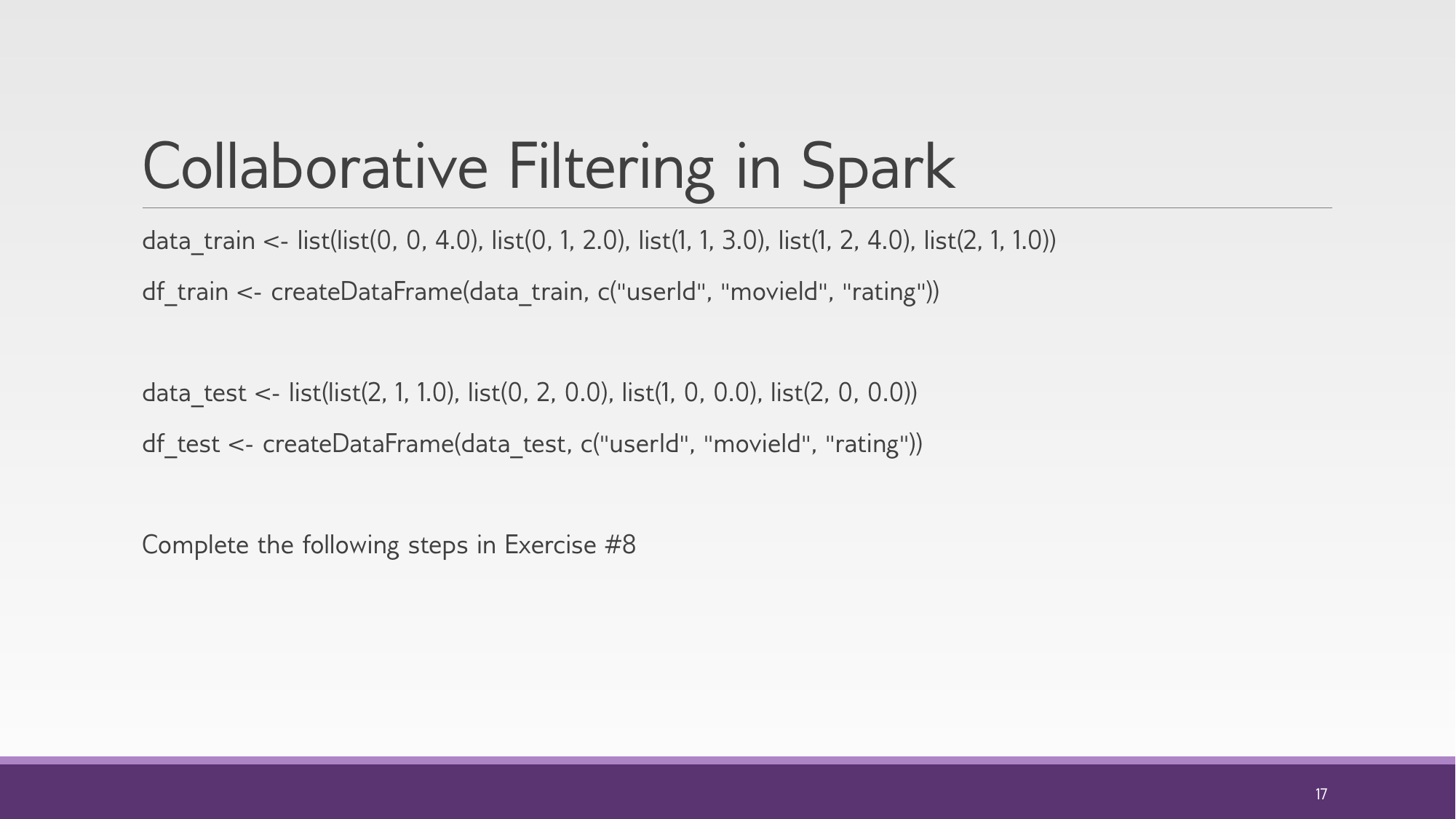

# Collaborative Filtering in Spark
data_train <- list(list(0, 0, 4.0), list(0, 1, 2.0), list(1, 1, 3.0), list(1, 2, 4.0), list(2, 1, 1.0))
df_train <- createDataFrame(data_train, c("userId", "movieId", "rating"))

data_test <- list(list(2, 1, 1.0), list(0, 2, 0.0), list(1, 0, 0.0), list(2, 0, 0.0))
df_test <- createDataFrame(data_test, c("userId", "movieId", "rating"))

Complete the following steps in Exercise #8
17